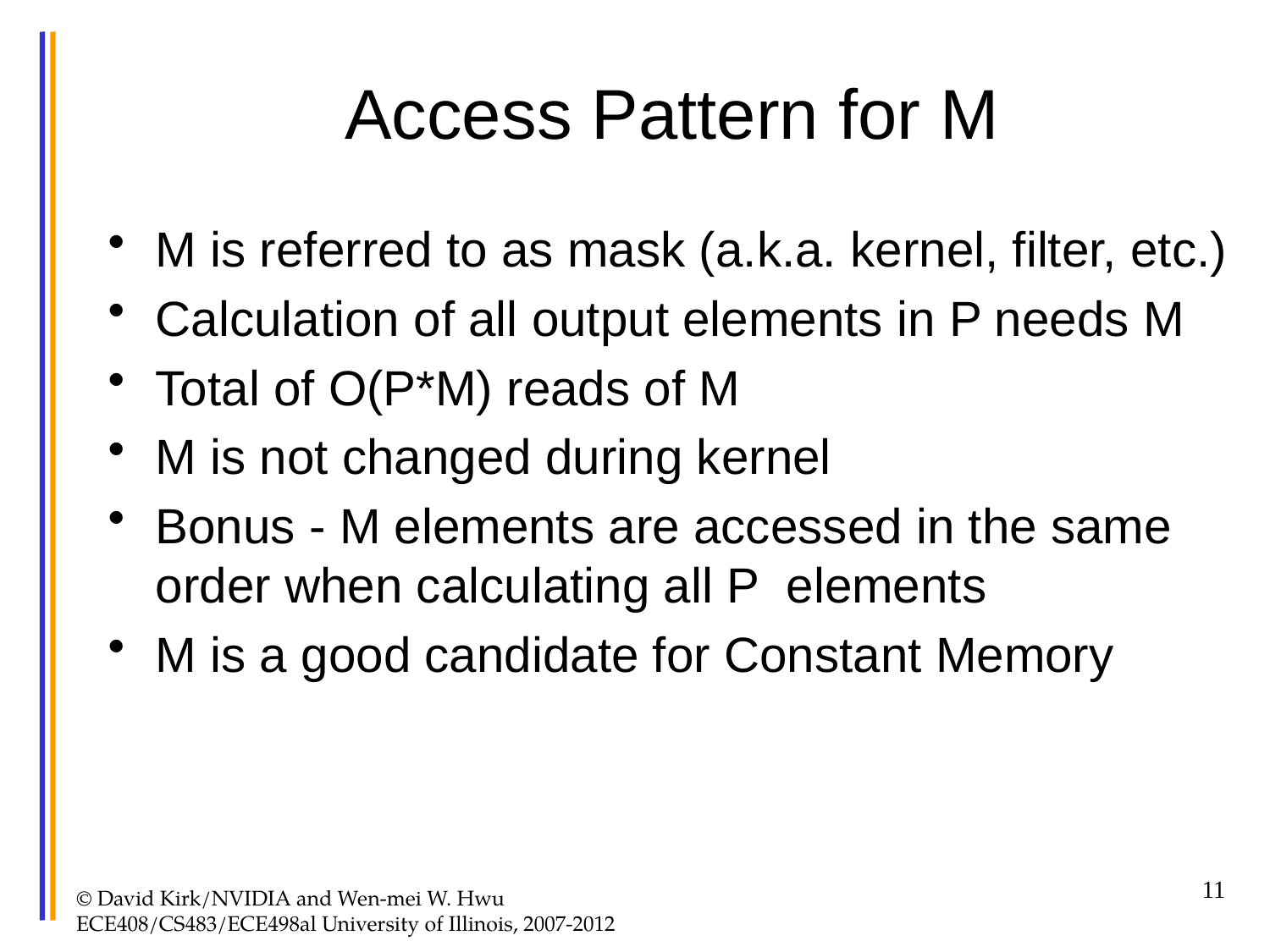

# Access Pattern for M
M is referred to as mask (a.k.a. kernel, filter, etc.)
Calculation of all output elements in P needs M
Total of O(P*M) reads of M
M is not changed during kernel
Bonus - M elements are accessed in the same order when calculating all P  elements
M is a good candidate for Constant Memory
11
© David Kirk/NVIDIA and Wen-mei W. Hwu       ECE408/CS483/ECE498al University of Illinois, 2007-2012